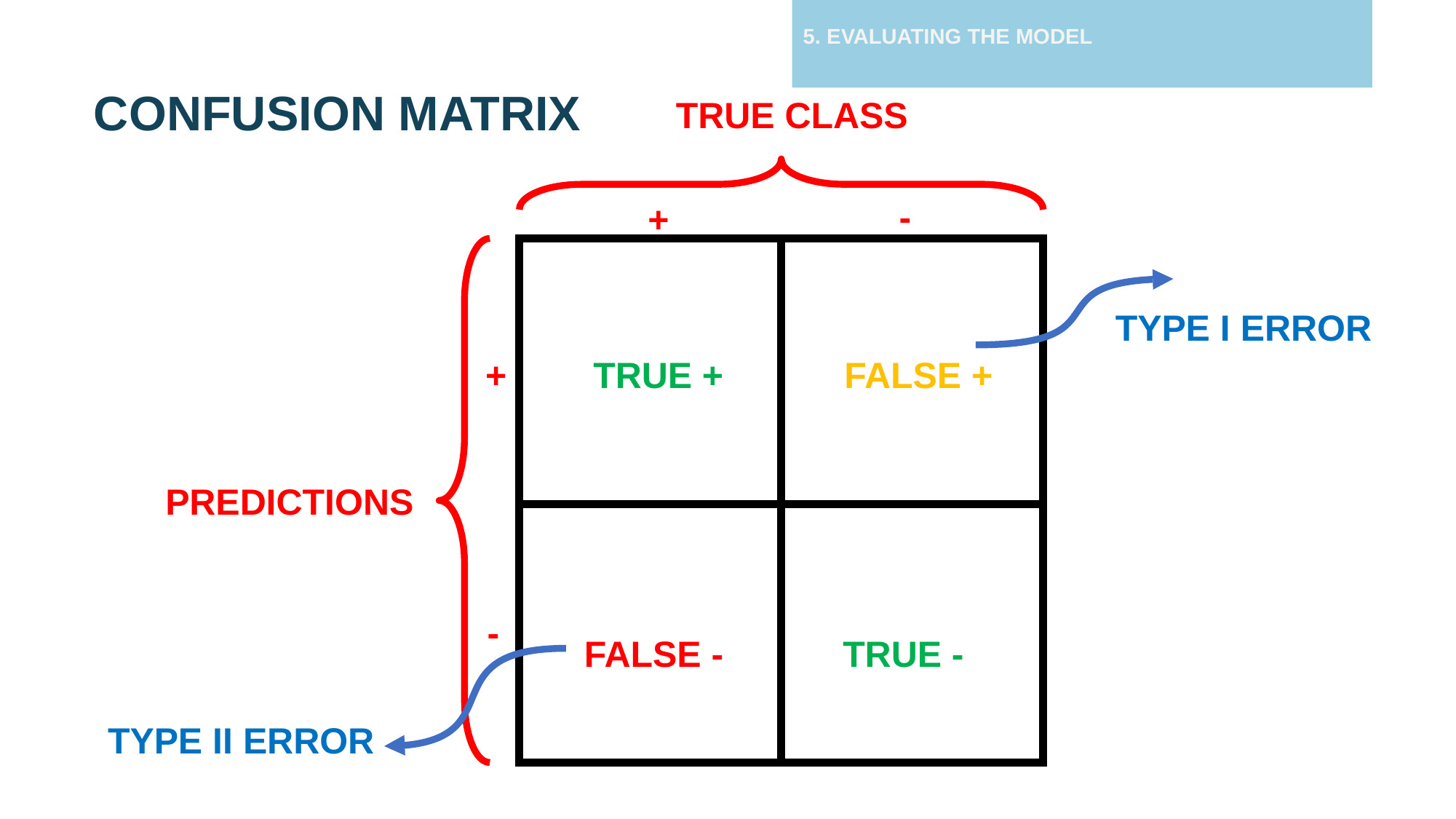

# 5. EVALUATING THE MODEL

CONFUSION MATRIX
TRUE CLASS
-
+

|  |  |
| --- | --- |
|  |  |
TYPE I ERROR
FALSE +
+
TRUE +
PREDICTIONS
-
FALSE -
TRUE -
TYPE II ERROR